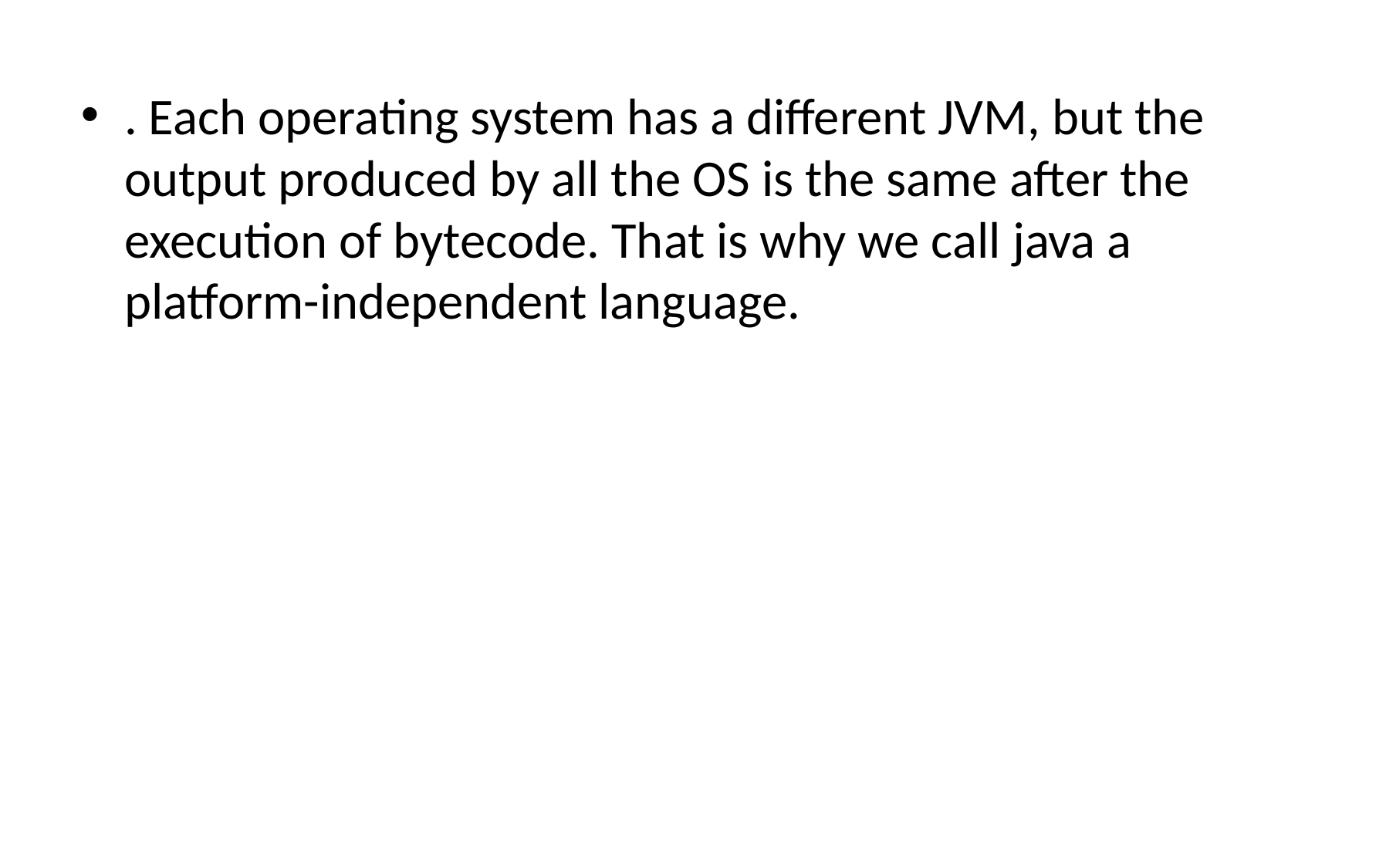

. Each operating system has a different JVM, but the output produced by all the OS is the same after the execution of bytecode. That is why we call java a platform-independent language.